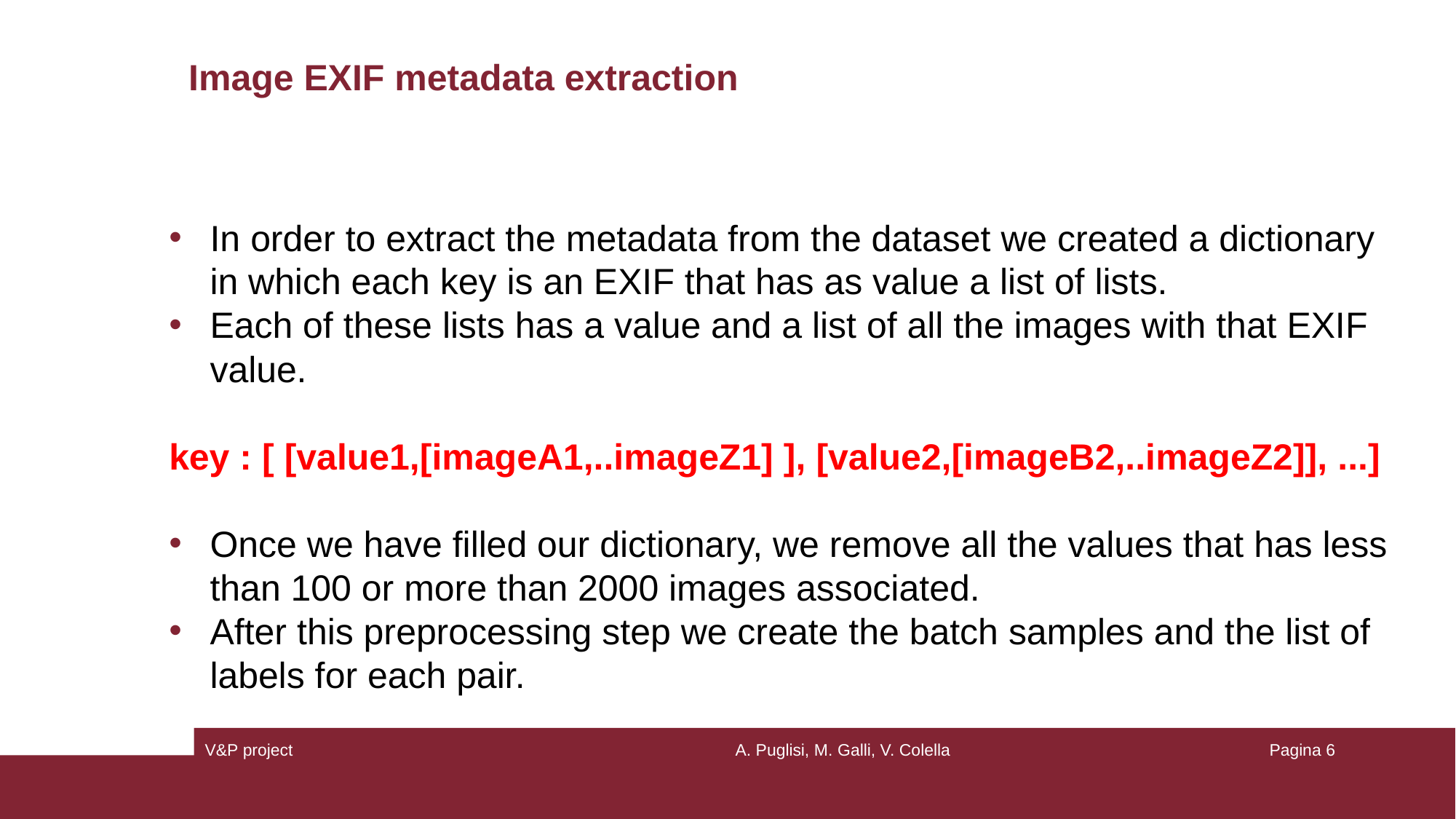

# Image EXIF metadata extraction
In order to extract the metadata from the dataset we created a dictionary in which each key is an EXIF that has as value a list of lists.
Each of these lists has a value and a list of all the images with that EXIF value.
key : [ [value1,[imageA1,..imageZ1] ], [value2,[imageB2,..imageZ2]], ...]

Once we have filled our dictionary, we remove all the values that has less than 100 or more than 2000 images associated.
After this preprocessing step we create the batch samples and the list of labels for each pair.

V&P project
A. Puglisi, M. Galli, V. Colella
Pagina 6